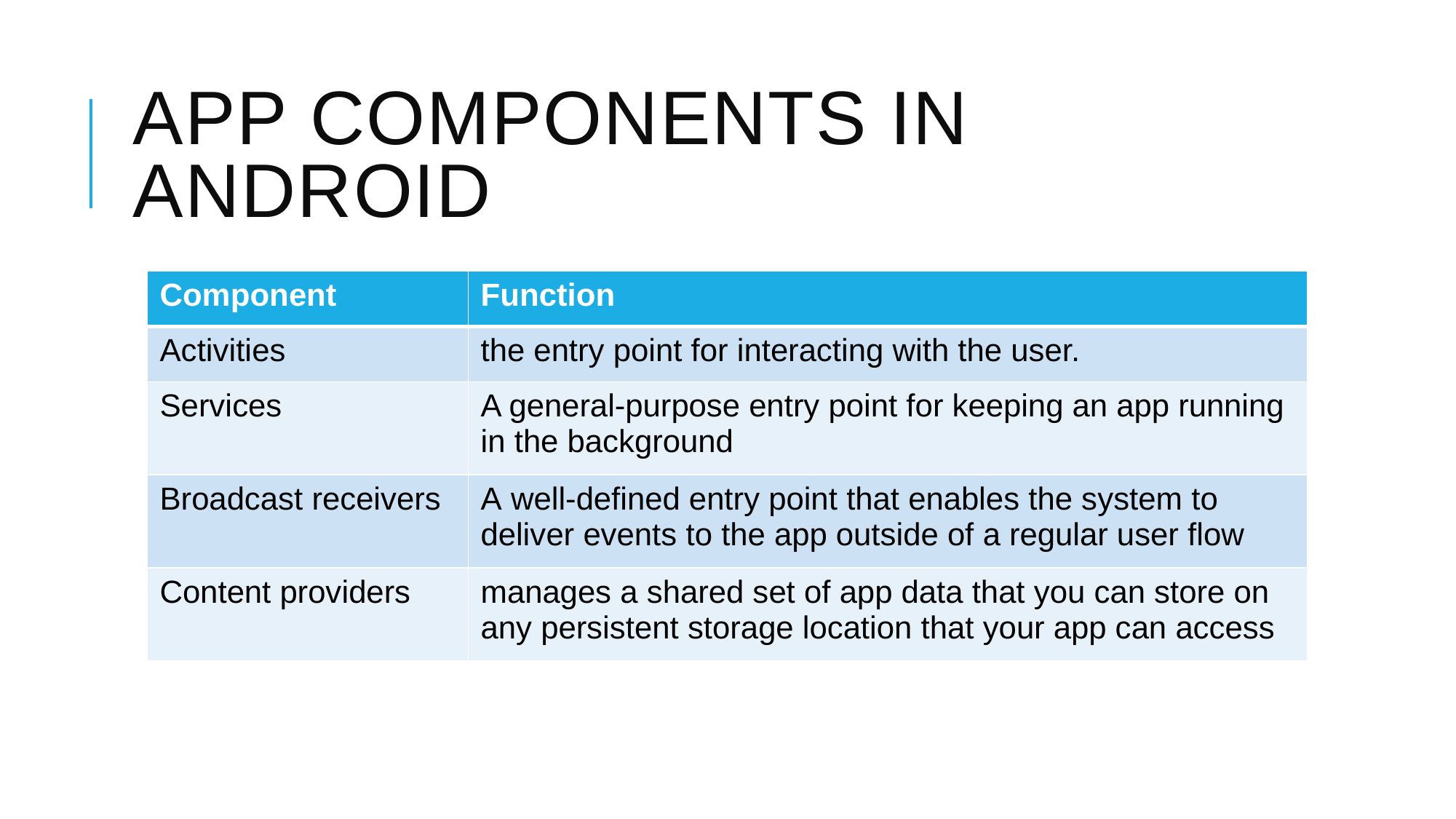

# APP COMPONENTS IN ANDROID
| Component​ | Function​ |
| --- | --- |
| Activities​ | the entry point for interacting with the user.​ |
| Services​ | A general-purpose entry point for keeping an app running in the background​ |
| Broadcast receivers​ | A well-defined entry point that enables the system to deliver events to the app outside of a regular user flow​ |
| Content providers​ | manages a shared set of app data that you can store on any persistent storage location that your app can access​ |